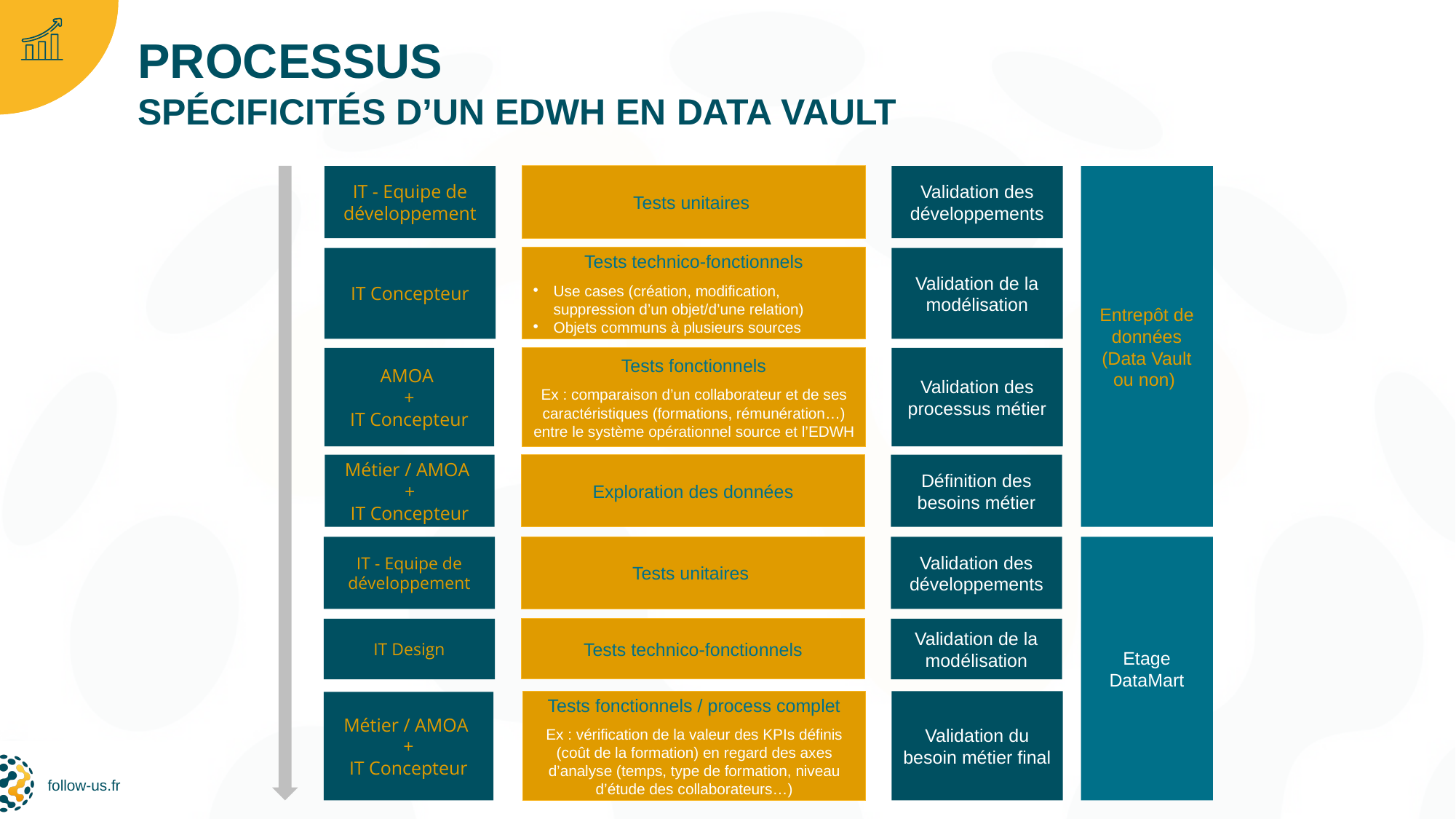

# Processus Spécificités d’un EDWH en Data vault
Tests unitaires
IT - Equipe de développement
Entrepôt de données (Data Vault ou non)
Validation des développements
Tests technico-fonctionnels

Use cases (création, modification, suppression d’un objet/d’une relation)
Objets communs à plusieurs sources
IT Concepteur
Validation de la modélisation
Tests fonctionnels

Ex : comparaison d’un collaborateur et de ses caractéristiques (formations, rémunération…) entre le système opérationnel source et l’EDWH
AMOA
+
IT Concepteur
Validation des processus métier
Métier / AMOA
+
IT Concepteur
Exploration des données
Définition des besoins métier

Tests unitaires
Etage DataMart
IT - Equipe de développement
Validation des développements
Tests technico-fonctionnels
IT Design
Validation de la modélisation
Validation du besoin métier final
Tests fonctionnels / process complet

Ex : vérification de la valeur des KPIs définis (coût de la formation) en regard des axes d’analyse (temps, type de formation, niveau d’étude des collaborateurs…)
Métier / AMOA
+
IT Concepteur